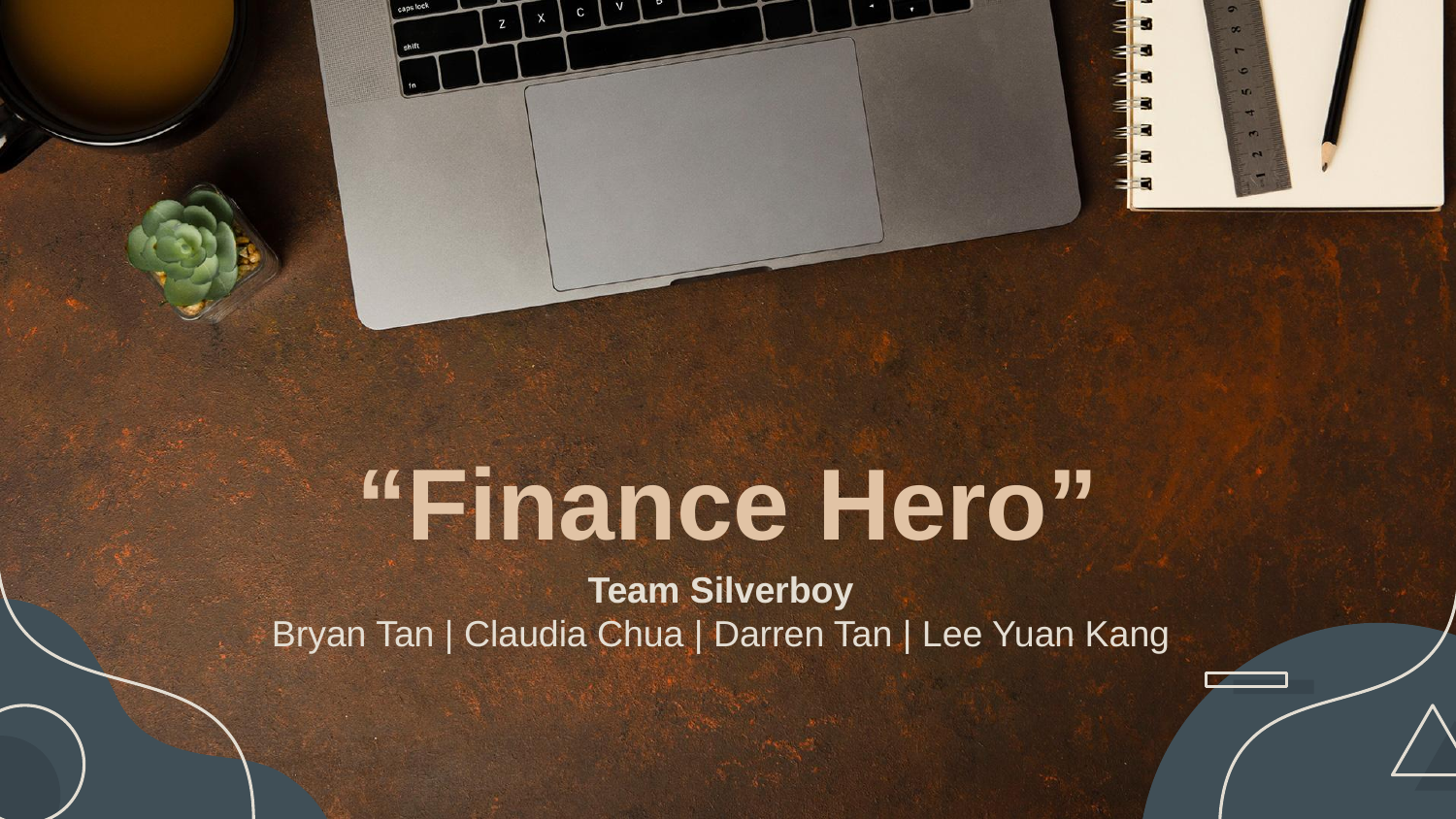

# “Finance Hero”
Team Silverboy
Bryan Tan | Claudia Chua | Darren Tan | Lee Yuan Kang